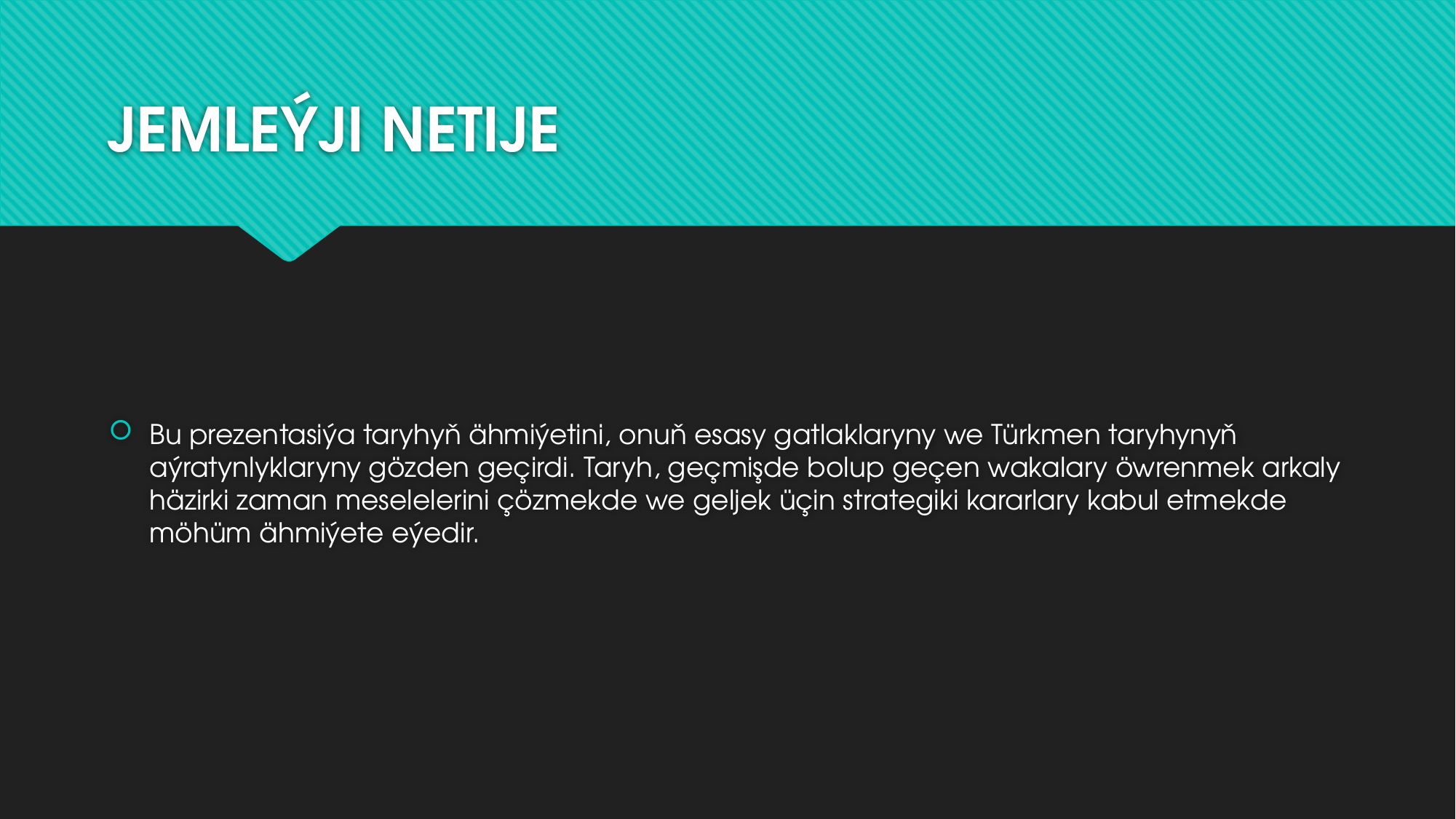

# JEMLEÝJI NETIJE
Bu prezentasiýa taryhyň ähmiýetini, onuň esasy gatlaklaryny we Türkmen taryhynyň aýratynlyklaryny gözden geçirdi. Taryh, geçmişde bolup geçen wakalary öwrenmek arkaly häzirki zaman meselelerini çözmekde we geljek üçin strategiki kararlary kabul etmekde möhüm ähmiýete eýedir.